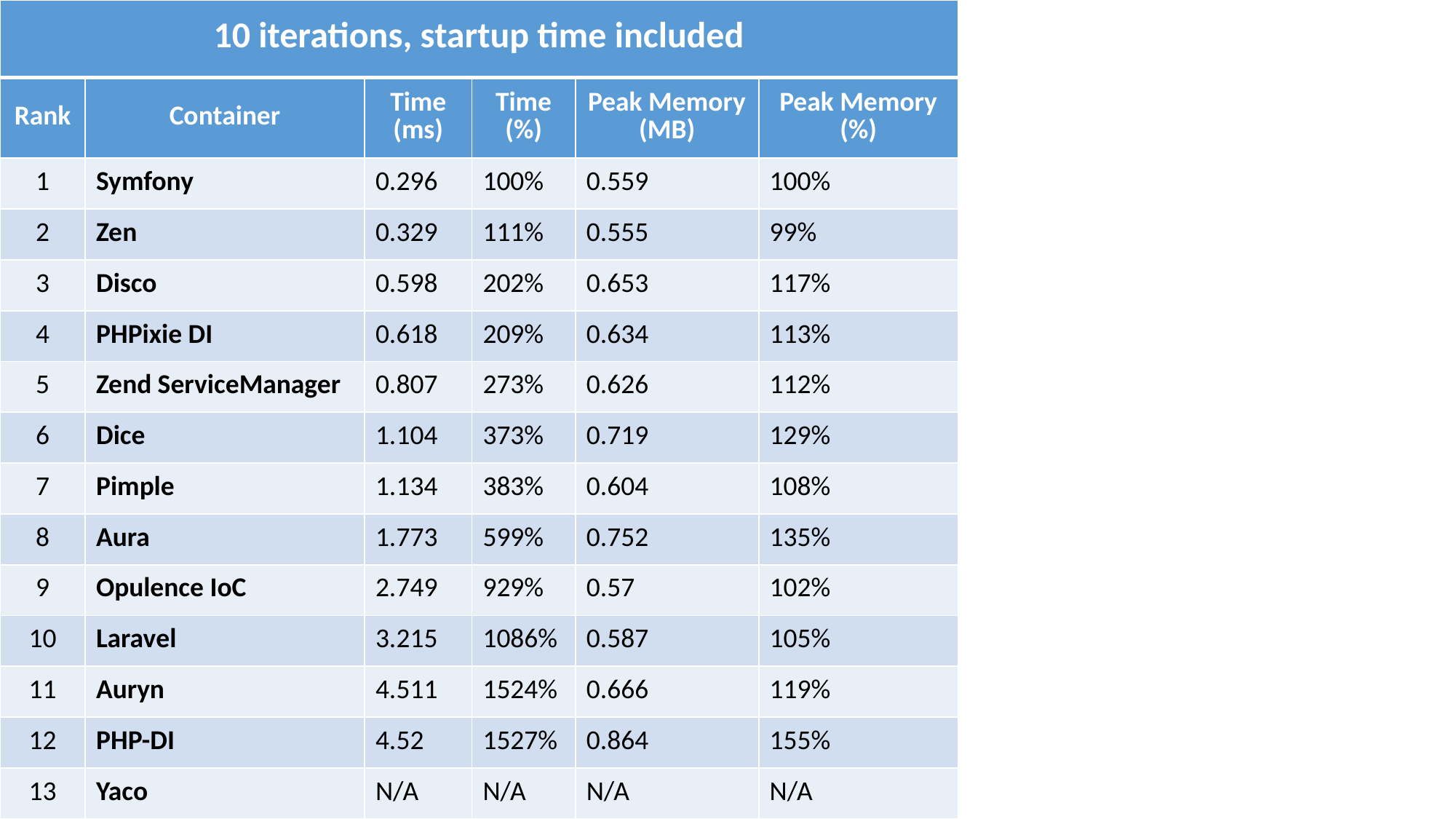

| 10 iterations, startup time included |  |  |  |  |  |
| --- | --- | --- | --- | --- | --- |
| Rank | Container | Time (ms) | Time (%) | Peak Memory (MB) | Peak Memory (%) |
| 1 | Symfony | 0.296 | 100% | 0.559 | 100% |
| 2 | Zen | 0.329 | 111% | 0.555 | 99% |
| 3 | Disco | 0.598 | 202% | 0.653 | 117% |
| 4 | PHPixie DI | 0.618 | 209% | 0.634 | 113% |
| 5 | Zend ServiceManager | 0.807 | 273% | 0.626 | 112% |
| 6 | Dice | 1.104 | 373% | 0.719 | 129% |
| 7 | Pimple | 1.134 | 383% | 0.604 | 108% |
| 8 | Aura | 1.773 | 599% | 0.752 | 135% |
| 9 | Opulence IoC | 2.749 | 929% | 0.57 | 102% |
| 10 | Laravel | 3.215 | 1086% | 0.587 | 105% |
| 11 | Auryn | 4.511 | 1524% | 0.666 | 119% |
| 12 | PHP-DI | 4.52 | 1527% | 0.864 | 155% |
| 13 | Yaco | N/A | N/A | N/A | N/A |